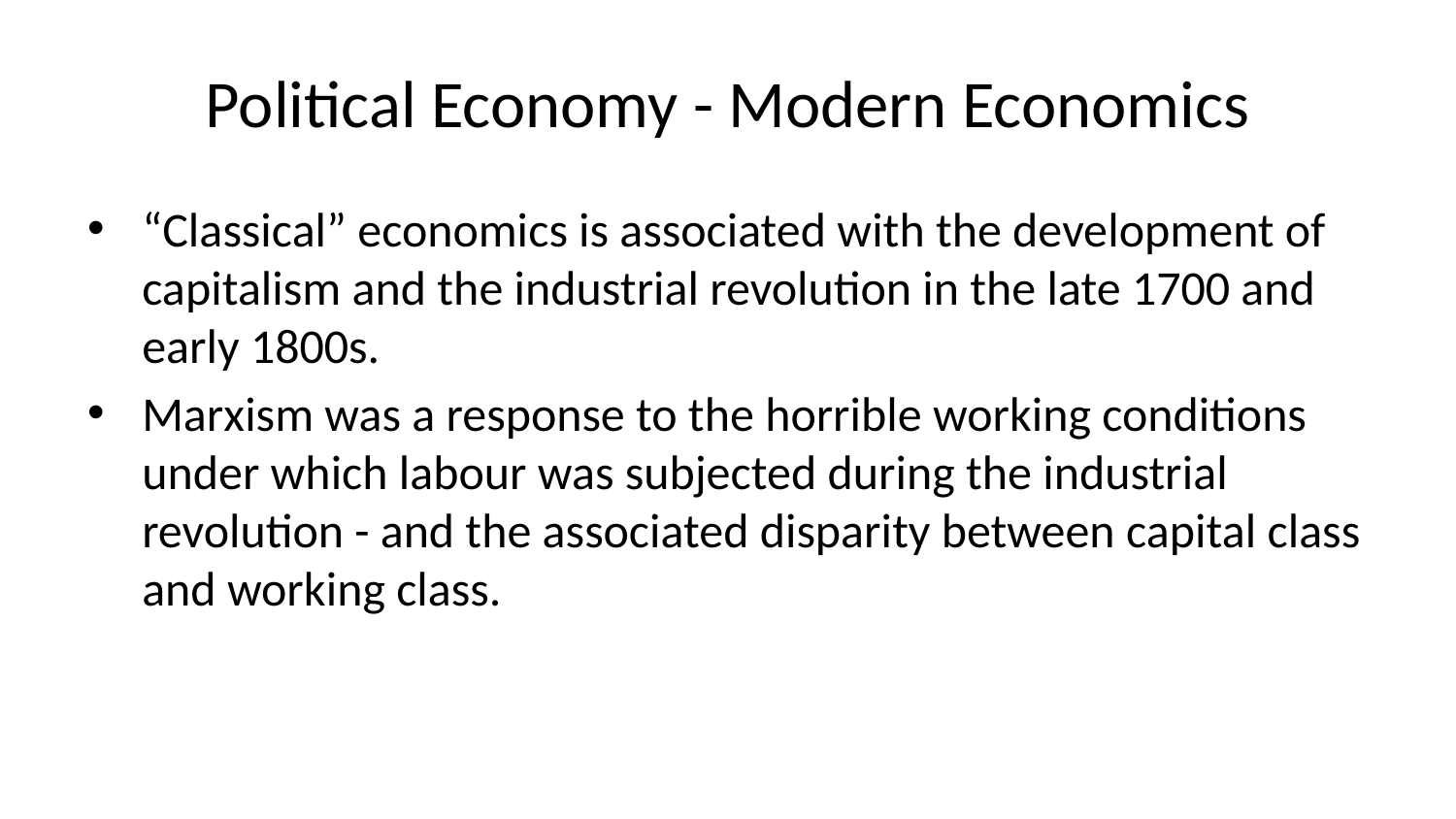

# Political Economy - Modern Economics
“Classical” economics is associated with the development of capitalism and the industrial revolution in the late 1700 and early 1800s.
Marxism was a response to the horrible working conditions under which labour was subjected during the industrial revolution - and the associated disparity between capital class and working class.